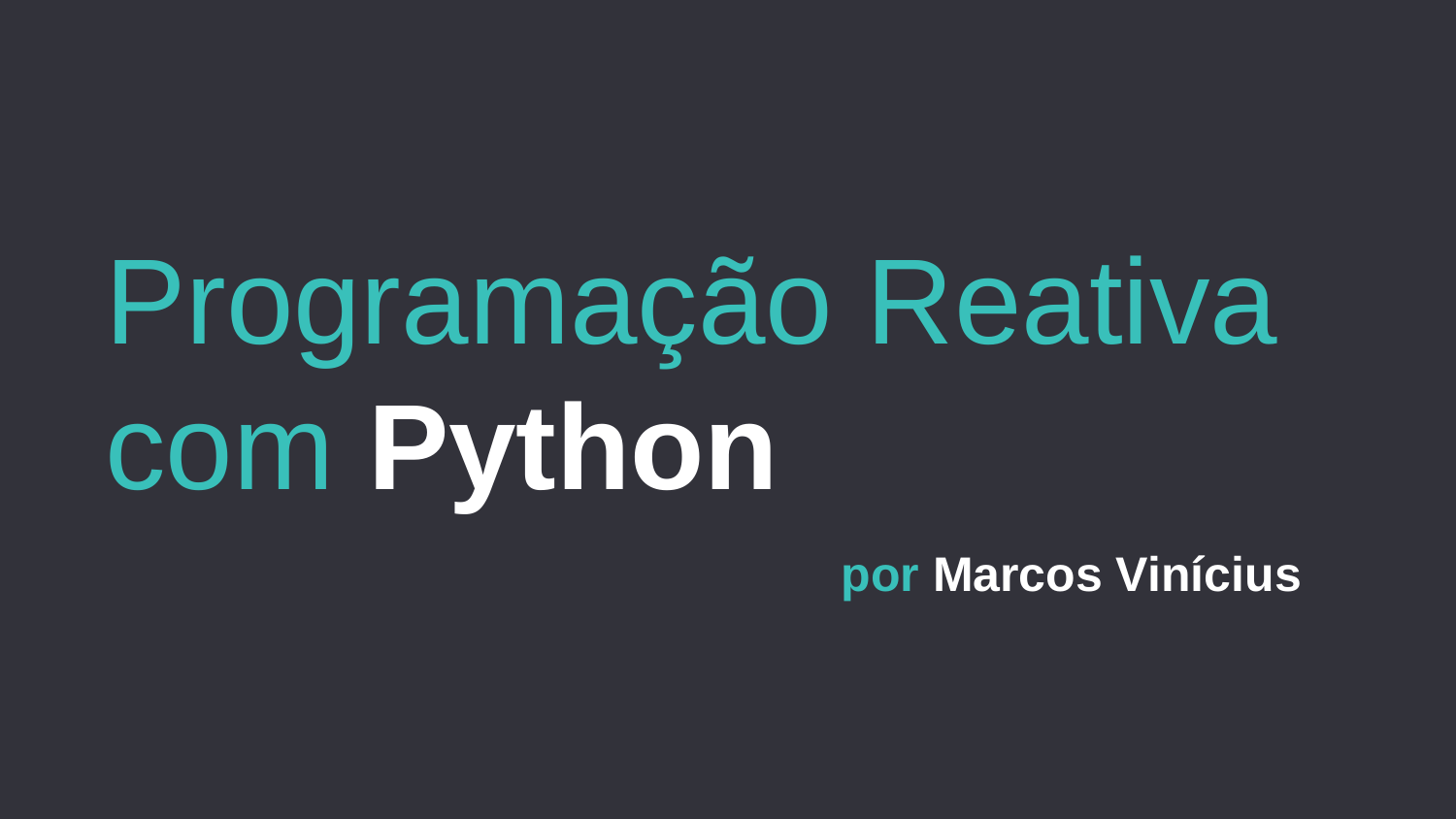

# Programação Reativa com Python
por Marcos Vinícius